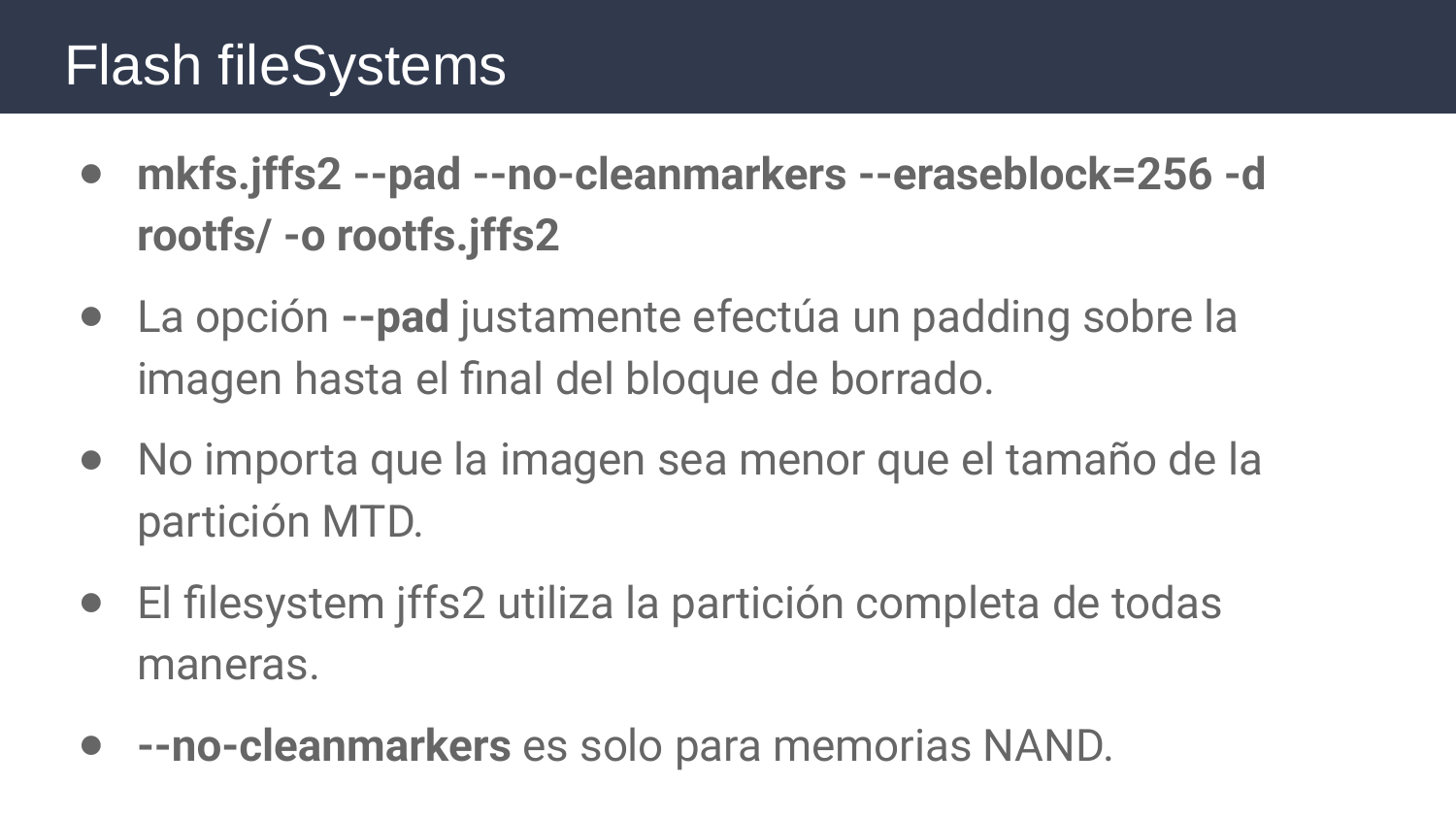

# Flash fileSystems

mkfs.jffs2 --pad --no-cleanmarkers --eraseblock=256 -d rootfs/ -o rootfs.jffs2
La opción --pad justamente efectúa un padding sobre la imagen hasta el final del bloque de borrado.
No importa que la imagen sea menor que el tamaño de la partición MTD.
El filesystem jffs2 utiliza la partición completa de todas maneras.
--no-cleanmarkers es solo para memorias NAND.